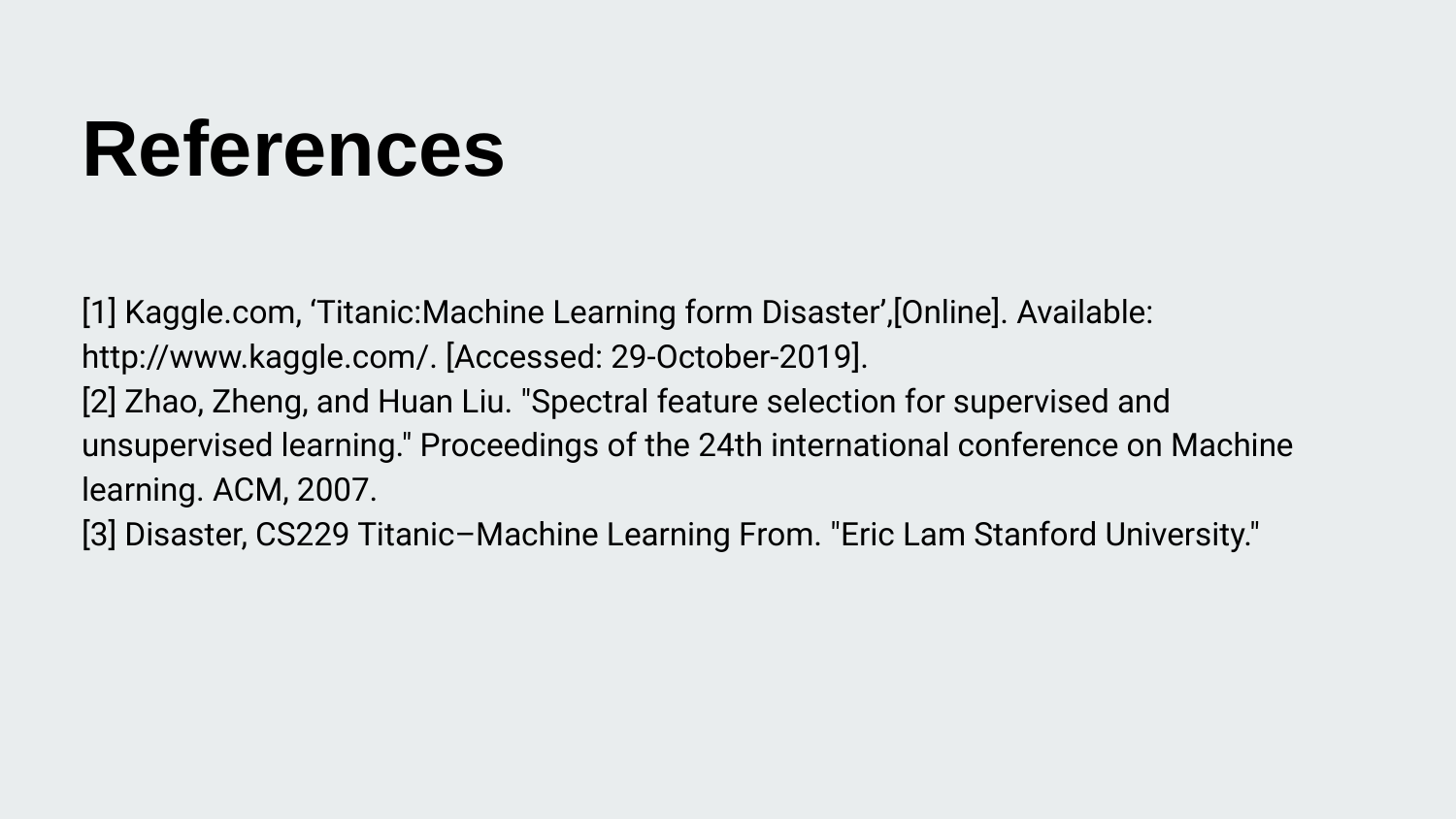

References
[1] Kaggle.com, ‘Titanic:Machine Learning form Disaster’,[Online]. Available: http://www.kaggle.com/. [Accessed: 29-October-2019].
[2] Zhao, Zheng, and Huan Liu. "Spectral feature selection for supervised and unsupervised learning." Proceedings of the 24th international conference on Machine learning. ACM, 2007.
[3] Disaster, CS229 Titanic–Machine Learning From. "Eric Lam Stanford University."